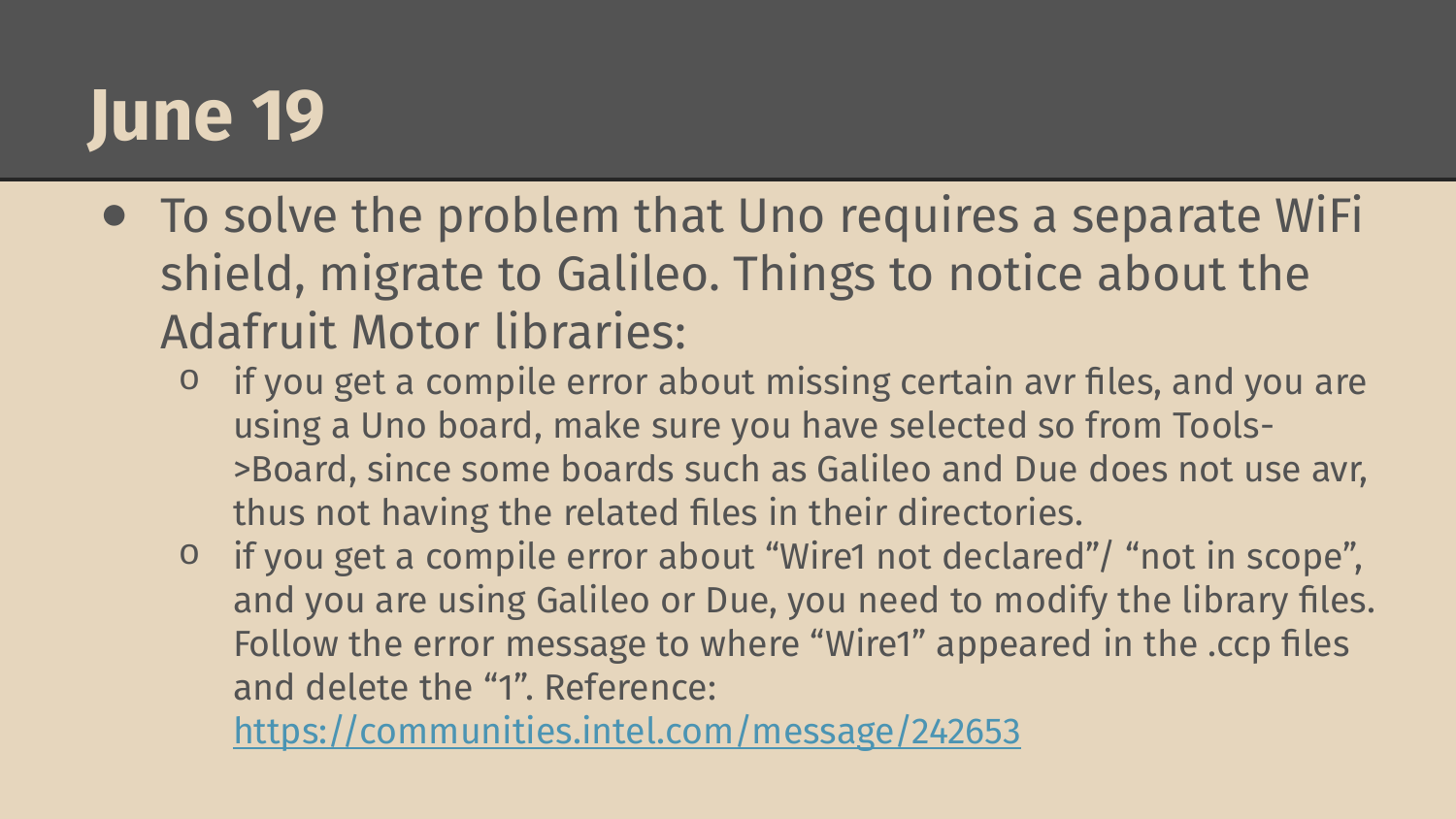

# June 19
To solve the problem that Uno requires a separate WiFi shield, migrate to Galileo. Things to notice about the Adafruit Motor libraries:
if you get a compile error about missing certain avr files, and you are using a Uno board, make sure you have selected so from Tools->Board, since some boards such as Galileo and Due does not use avr, thus not having the related files in their directories.
if you get a compile error about “Wire1 not declared”/ “not in scope”, and you are using Galileo or Due, you need to modify the library files. Follow the error message to where “Wire1” appeared in the .ccp files and delete the “1”. Reference:  https://communities.intel.com/message/242653